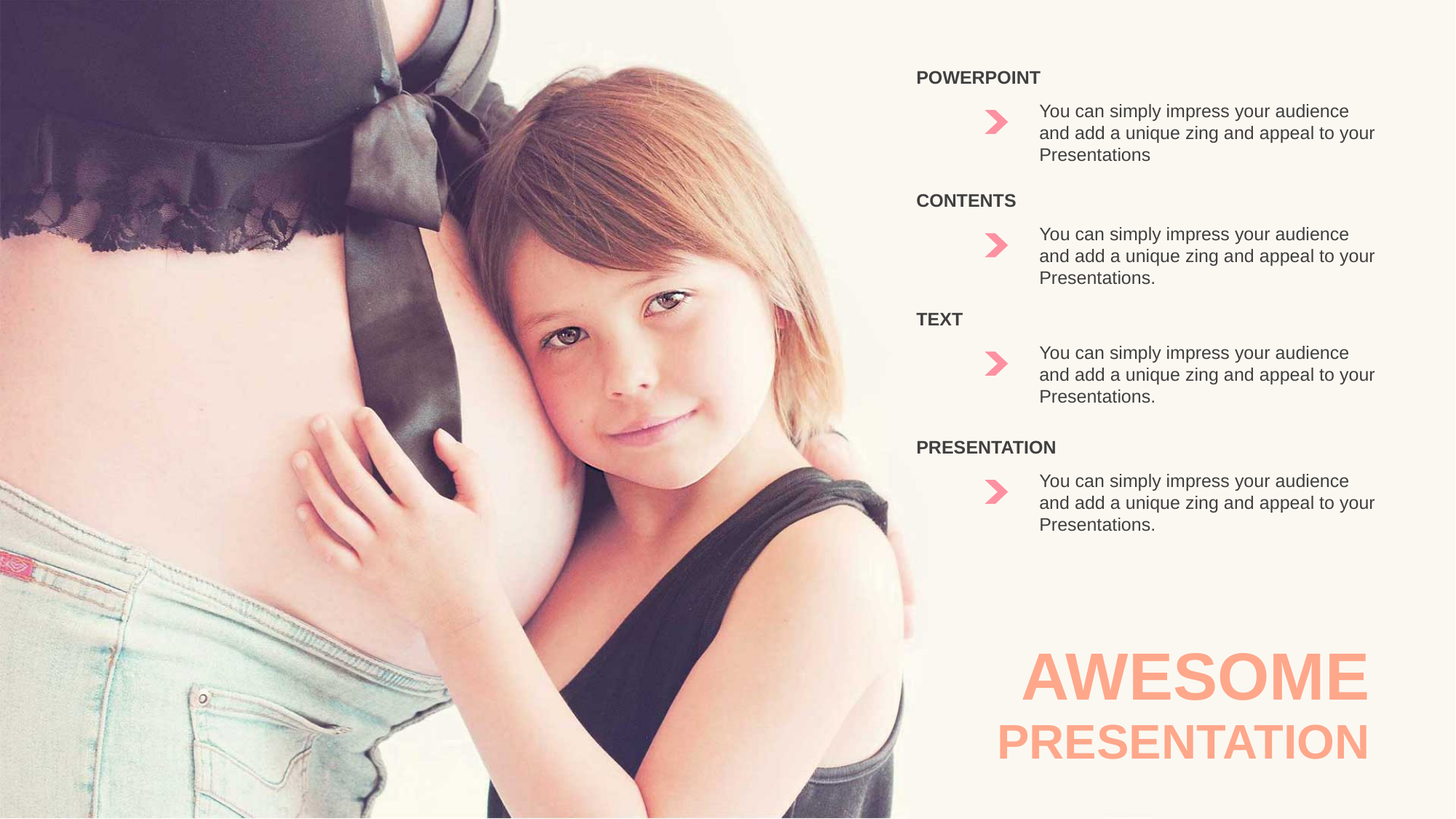

POWERPOINT
You can simply impress your audience and add a unique zing and appeal to your Presentations

CONTENTS
You can simply impress your audience and add a unique zing and appeal to your Presentations.

TEXT
You can simply impress your audience and add a unique zing and appeal to your Presentations.

PRESENTATION
You can simply impress your audience and add a unique zing and appeal to your Presentations.

AWESOME
PRESENTATION